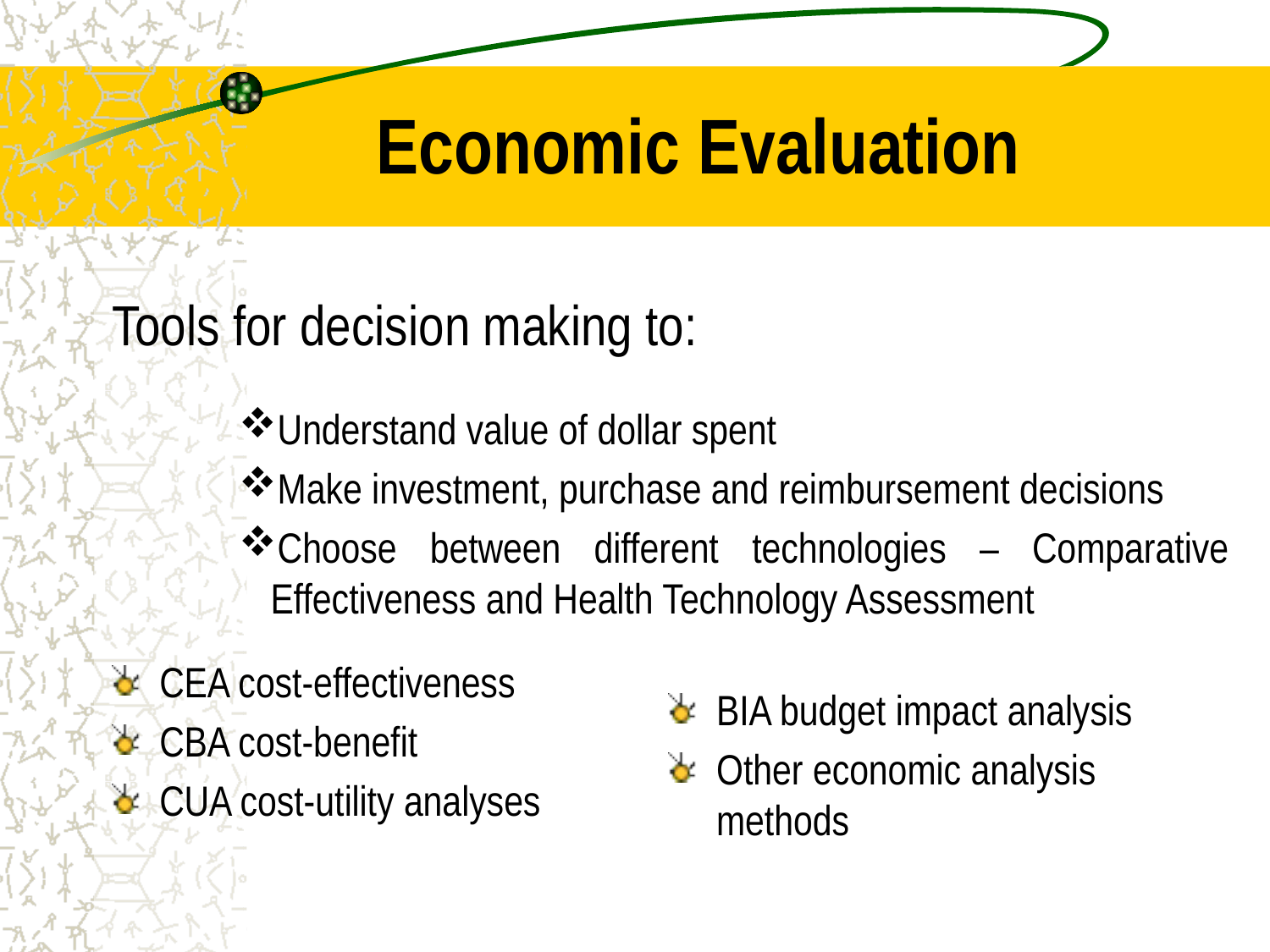

# Economic Evaluation
Tools for decision making to:

Understand value of dollar spent
Make investment, purchase and reimbursement decisions
Choose between different technologies – Comparative Effectiveness and Health Technology Assessment

CEA cost-effectiveness
CBA cost-benefit
CUA cost-utility analyses
BIA budget impact analysis
Other economic analysis methods